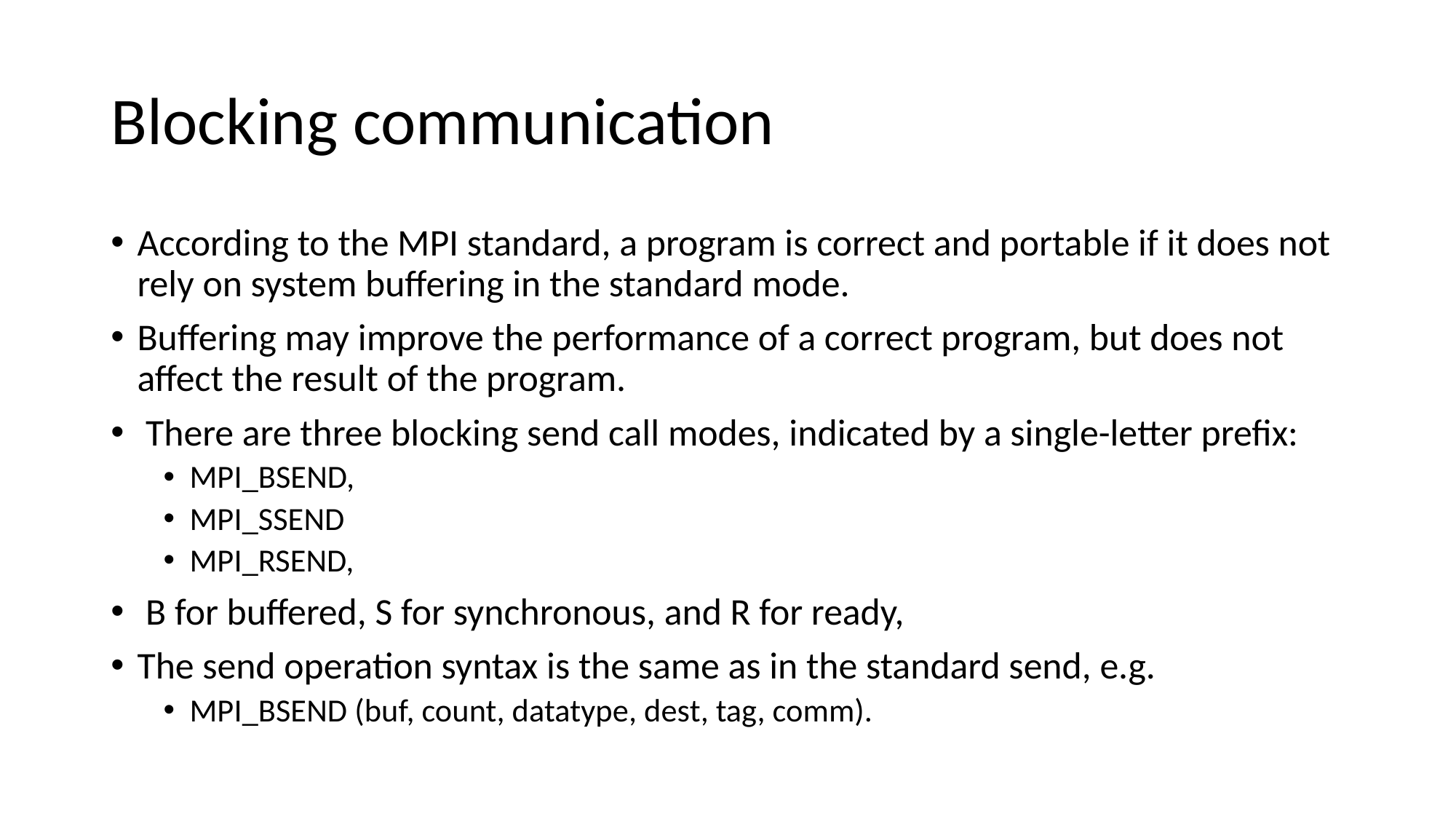

# Blocking communication
According to the MPI standard, a program is correct and portable if it does not rely on system buffering in the standard mode.
Buffering may improve the performance of a correct program, but does not affect the result of the program.
 There are three blocking send call modes, indicated by a single-letter prefix:
MPI_BSEND,
MPI_SSEND
MPI_RSEND,
 B for buffered, S for synchronous, and R for ready,
The send operation syntax is the same as in the standard send, e.g.
MPI_BSEND (buf, count, datatype, dest, tag, comm).